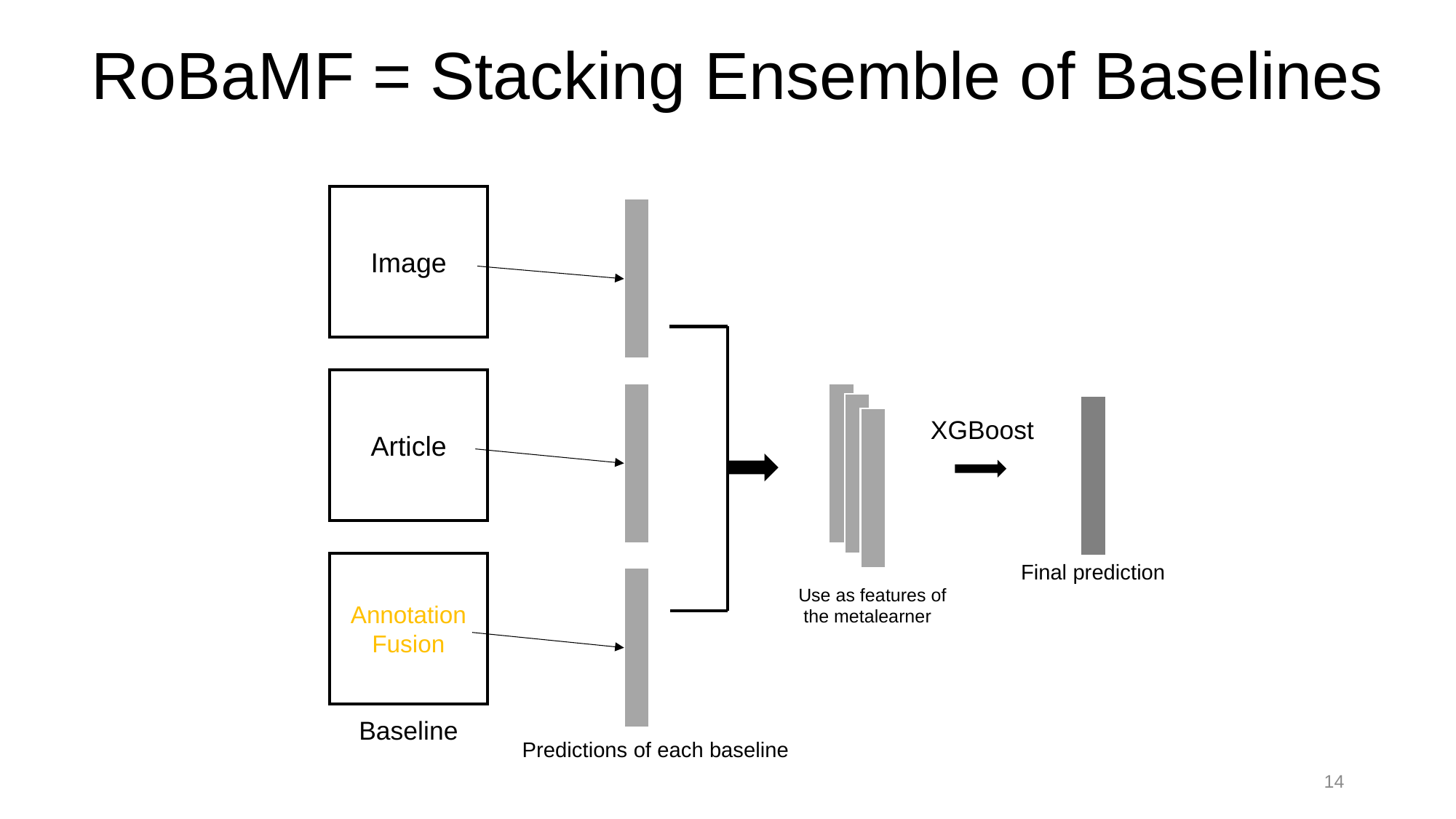

RoBaMF = Stacking Ensemble of Baselines
Image
Article
Annotation
Fusion

XGBoost

Final prediction

Use as features of
 the metalearner
Baseline
Predictions of each baseline
14